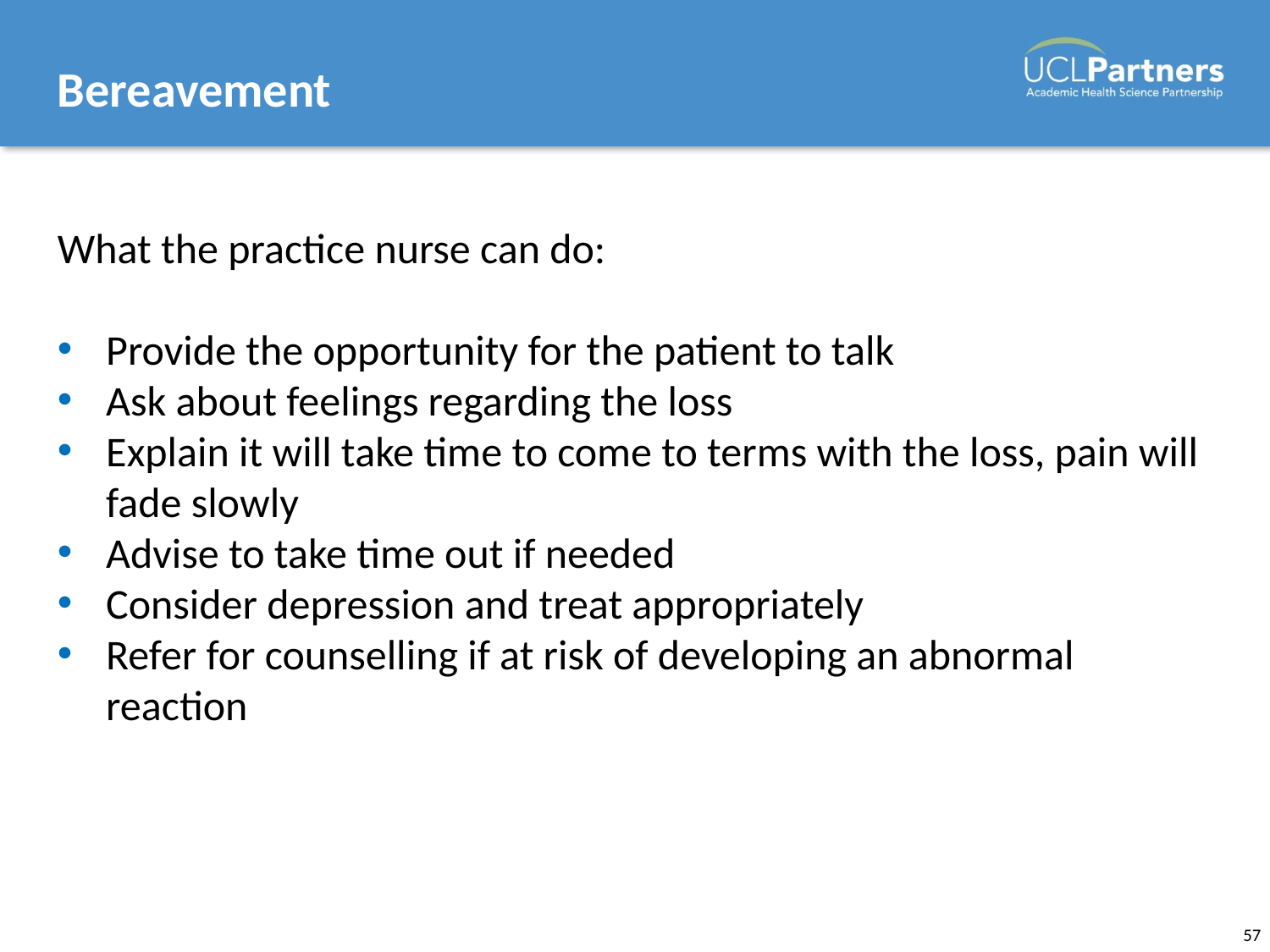

# Bereavement
What the practice nurse can do:

Provide the opportunity for the patient to talk
Ask about feelings regarding the loss
Explain it will take time to come to terms with the loss, pain will fade slowly
Advise to take time out if needed
Consider depression and treat appropriately
Refer for counselling if at risk of developing an abnormal reaction

57